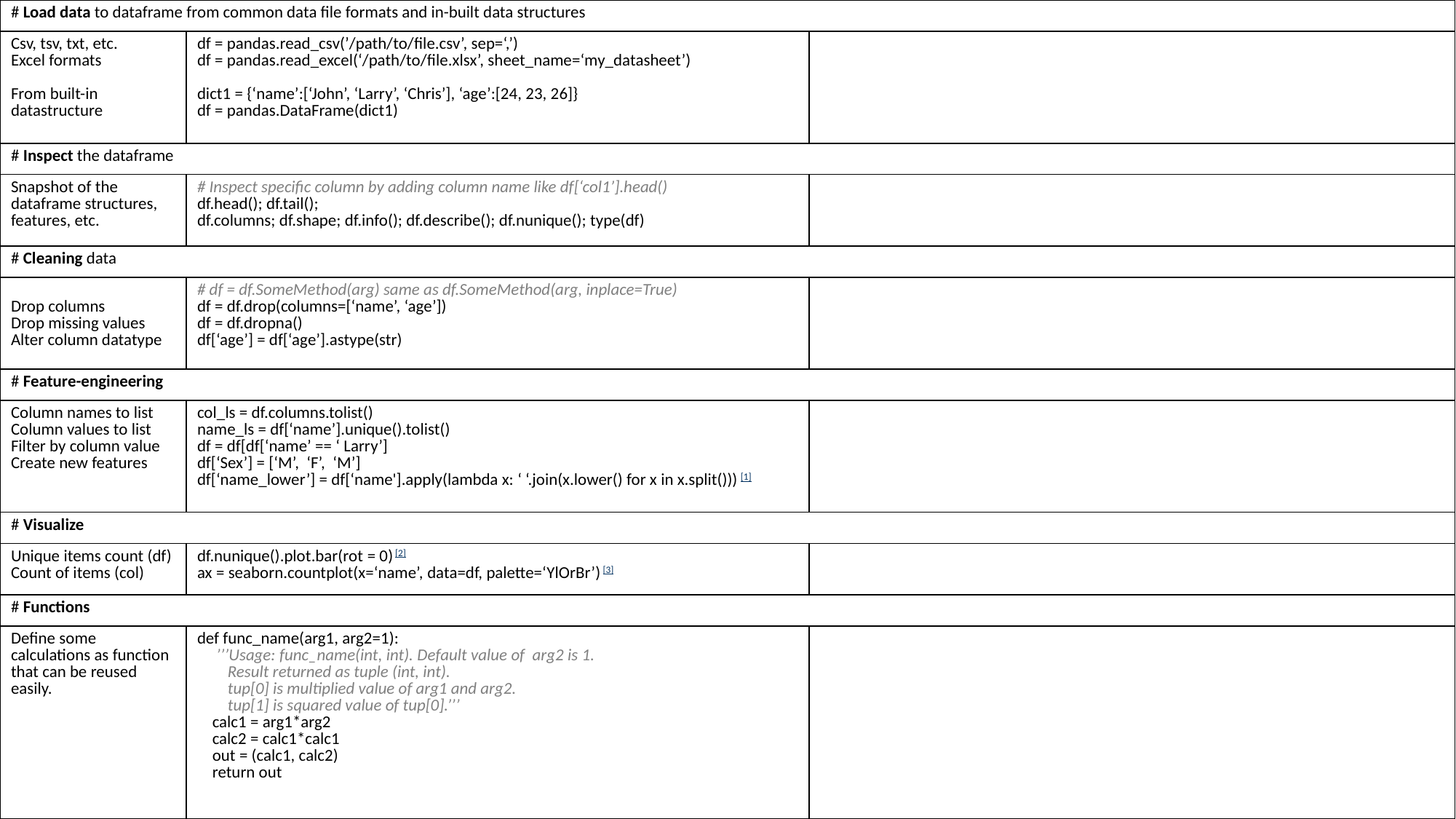

| # Load data to dataframe from common data file formats and in-built data structures |  |  |
| --- | --- | --- |
| Csv, tsv, txt, etc. Excel formats From built-in datastructure | df = pandas.read\_csv(’/path/to/file.csv’, sep=‘,’) df = pandas.read\_excel(‘/path/to/file.xlsx’, sheet\_name=‘my\_datasheet’) dict1 = {‘name’:[‘John’, ‘Larry’, ‘Chris’], ‘age’:[24, 23, 26]} df = pandas.DataFrame(dict1) |  |
| # Inspect the dataframe |  |  |
| Snapshot of the dataframe structures, features, etc. | # Inspect specific column by adding column name like df[‘col1’].head() df.head(); df.tail(); df.columns; df.shape; df.info(); df.describe(); df.nunique(); type(df) |  |
| # Cleaning data |  |  |
| Drop columns Drop missing values Alter column datatype | # df = df.SomeMethod(arg) same as df.SomeMethod(arg, inplace=True) df = df.drop(columns=[‘name’, ‘age’]) df = df.dropna() df[‘age’] = df[‘age’].astype(str) |  |
| # Feature-engineering |  |  |
| Column names to list Column values to list Filter by column value Create new features | col\_ls = df.columns.tolist() name\_ls = df[‘name’].unique().tolist() df = df[df[‘name’ == ‘ Larry’] df[‘Sex’] = [‘M’, ‘F’, ‘M’] df[‘name\_lower’] = df[‘name'].apply(lambda x: ‘ ‘.join(x.lower() for x in x.split())) [1] |  |
| # Visualize |  |  |
| Unique items count (df) Count of items (col) | df.nunique().plot.bar(rot = 0) [2] ax = seaborn.countplot(x=‘name’, data=df, palette=‘YlOrBr’) [3] |  |
| # Functions |  |  |
| Define some calculations as function that can be reused easily. | def func\_name(arg1, arg2=1): ’’’Usage: func\_name(int, int). Default value of  arg2 is 1. Result returned as tuple (int, int). tup[0] is multiplied value of arg1 and arg2. tup[1] is squared value of tup[0].’’’ calc1 = arg1\*arg2 calc2 = calc1\*calc1 out = (calc1, calc2) return out |  |